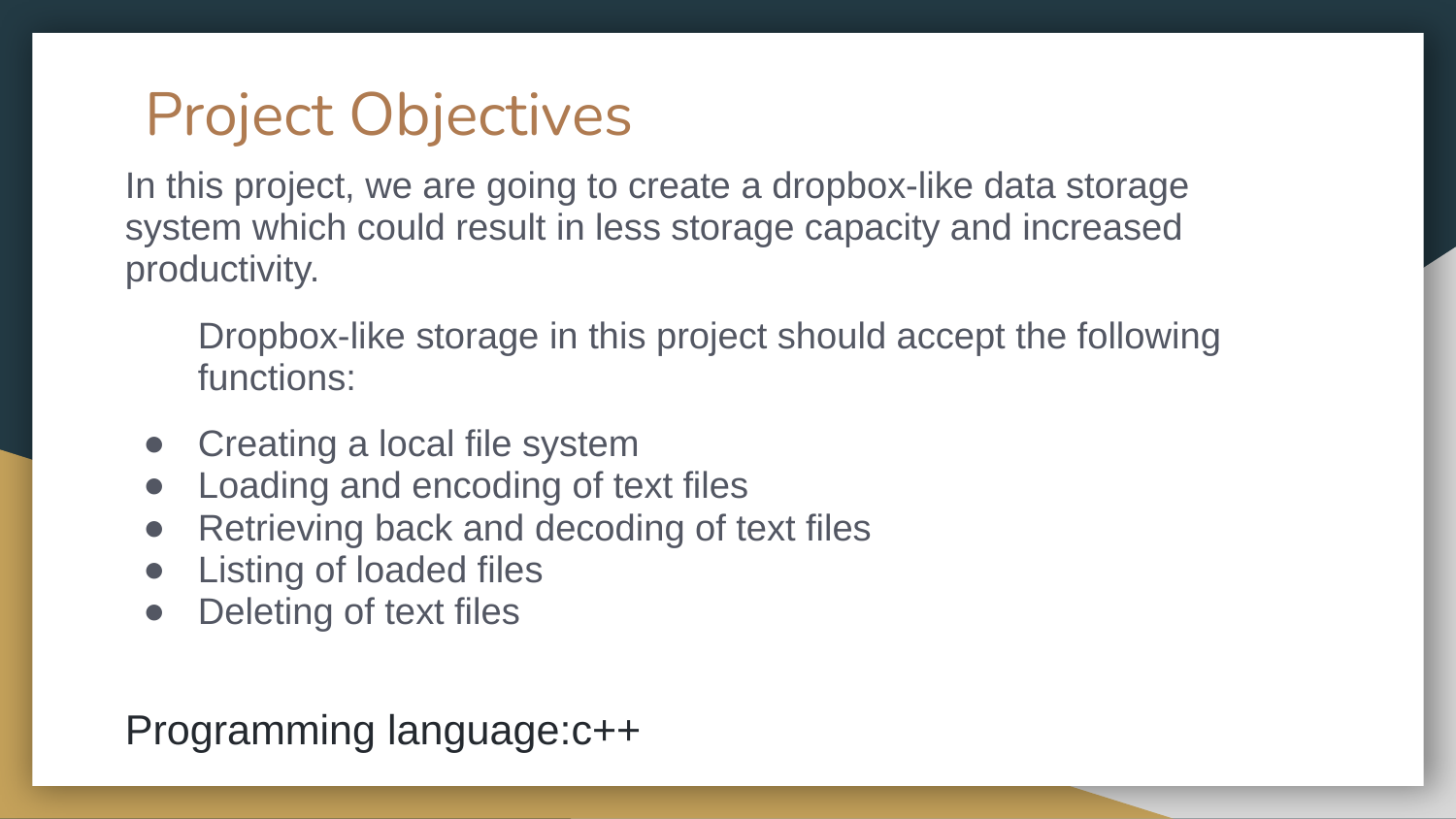

# Project Objectives
In this project, we are going to create a dropbox-like data storage system which could result in less storage capacity and increased productivity.
Dropbox-like storage in this project should accept the following functions:
Creating a local file system
Loading and encoding of text files
Retrieving back and decoding of text files
Listing of loaded files
Deleting of text files

Programming language:c++

Programming language:c++